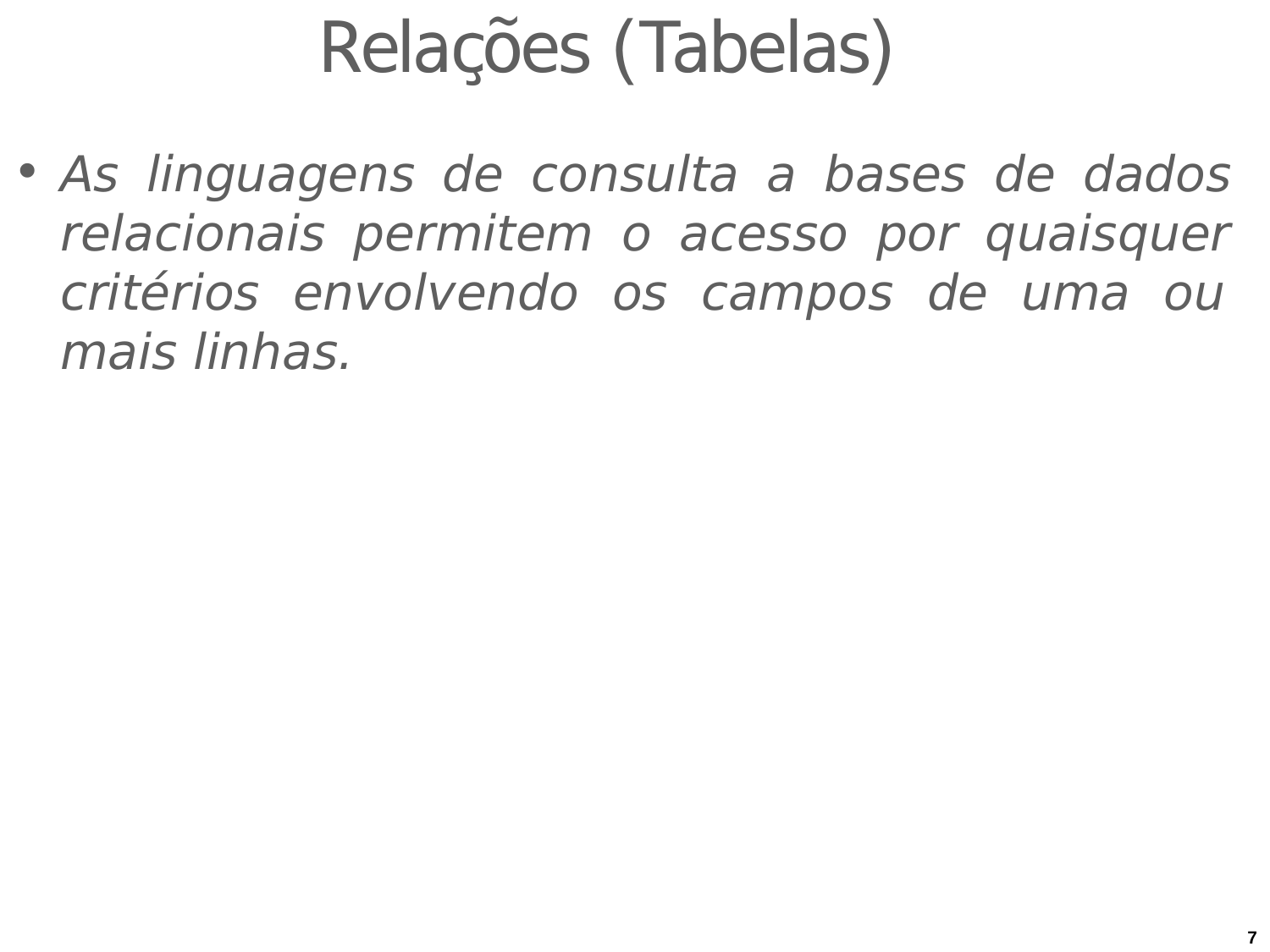

# Relações (Tabelas)
As linguagens de consulta a bases de dados  relacionais permitem o acesso por quaisquer  critérios envolvendo os campos de uma ou  mais linhas.
7